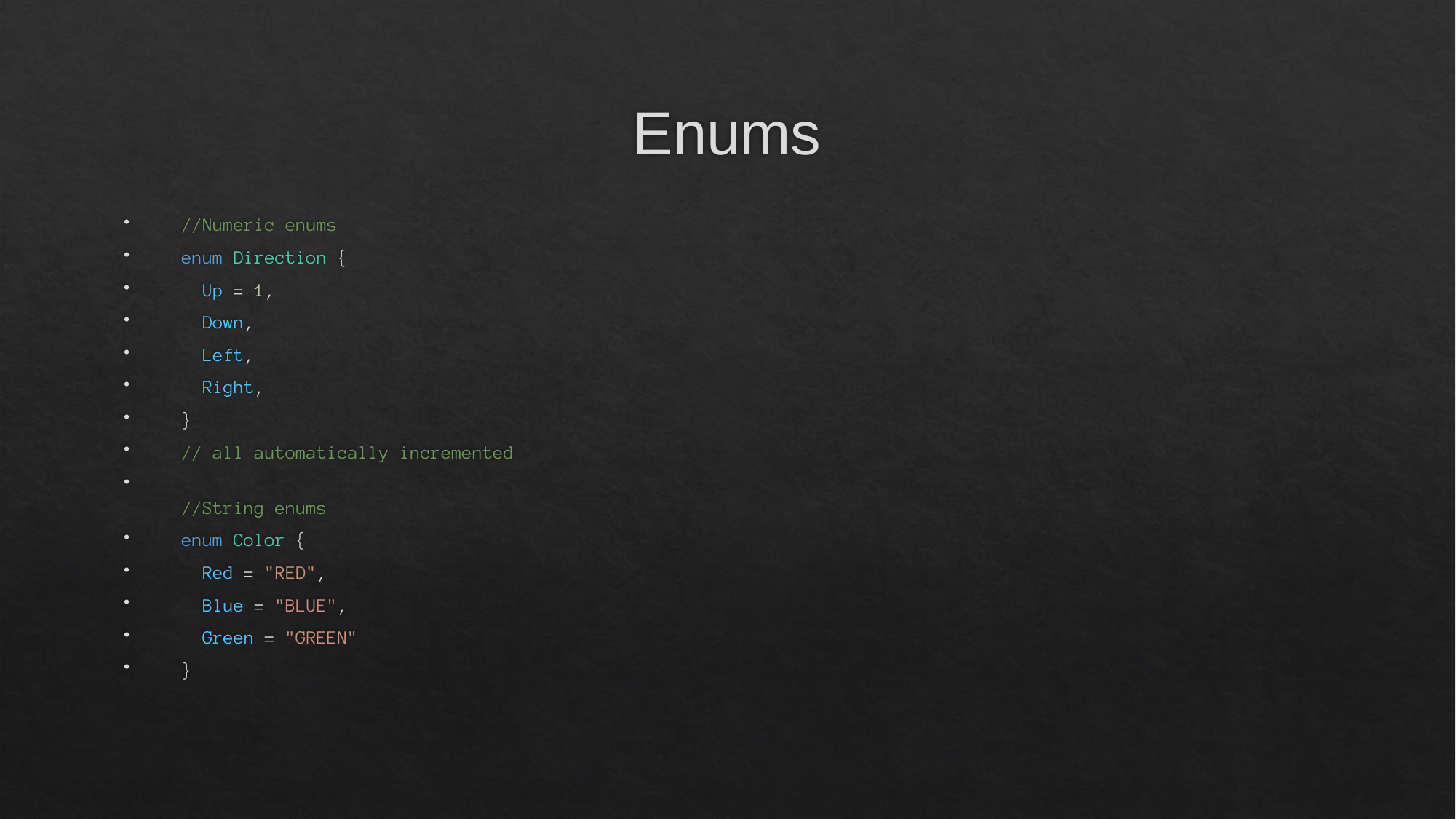

# Enums
  //Numeric enums
  enum Direction {
    Up = 1,
    Down,
    Left,
    Right,
  }
  // all automatically incremented
  //String enums
  enum Color {
    Red = "RED",
    Blue = "BLUE",
    Green = "GREEN"
  }